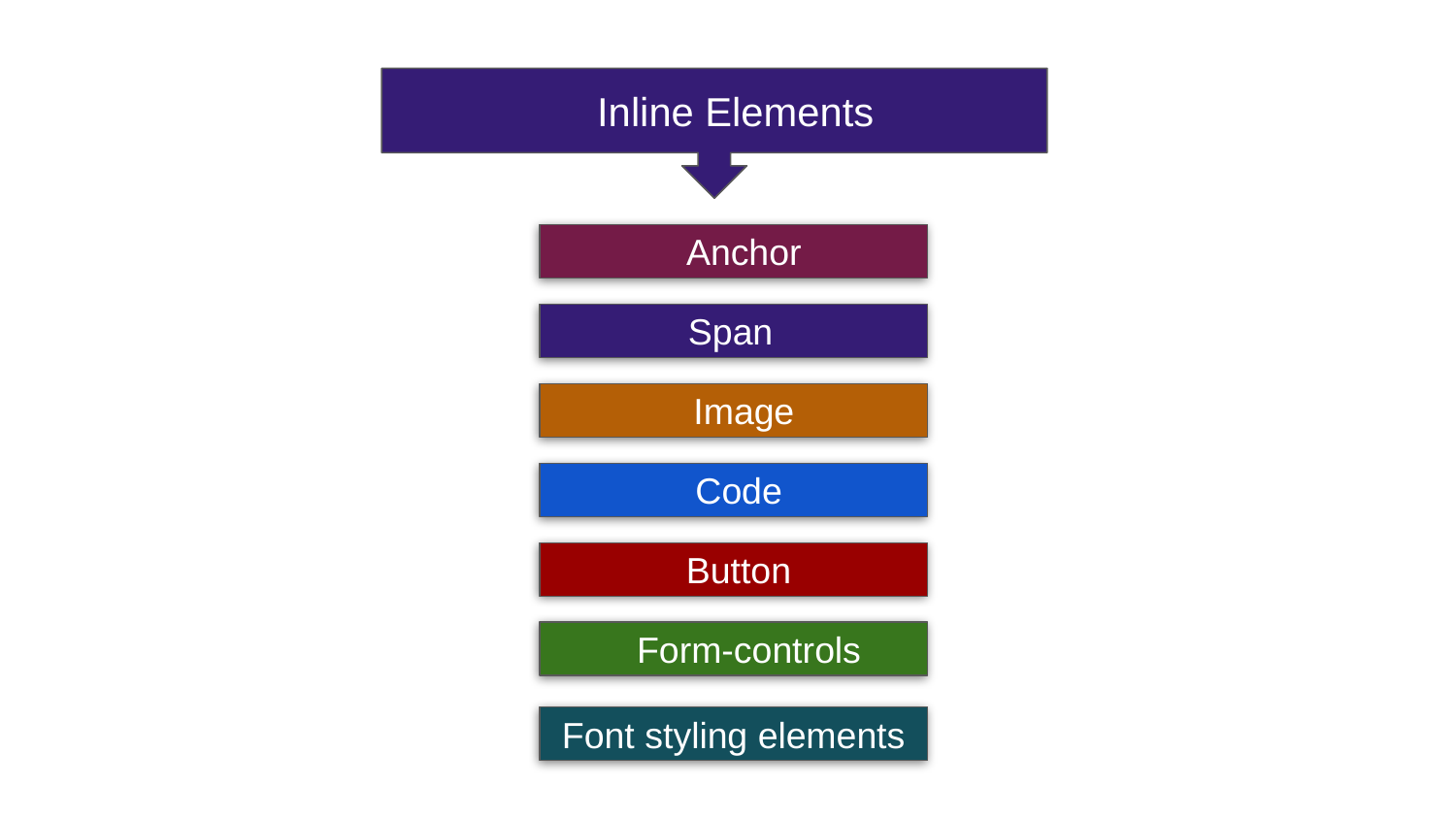

Inline Elements
  Anchor
      Span
  Image
 Code
 Button
   Form-controls
Font styling elements